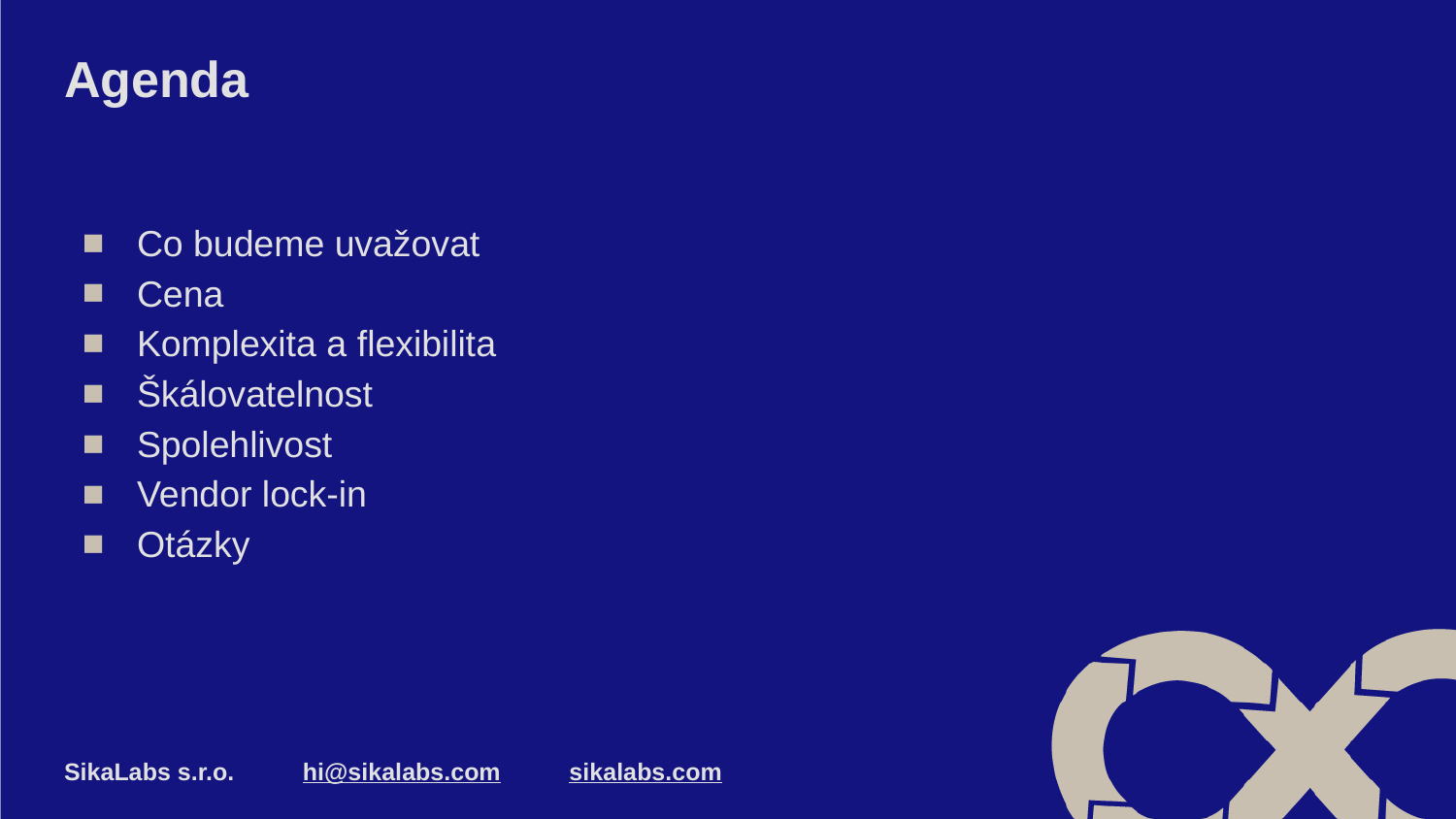

# Agenda
Co budeme uvažovat
Cena
Komplexita a flexibilita
Škálovatelnost
Spolehlivost
Vendor lock-in
Otázky